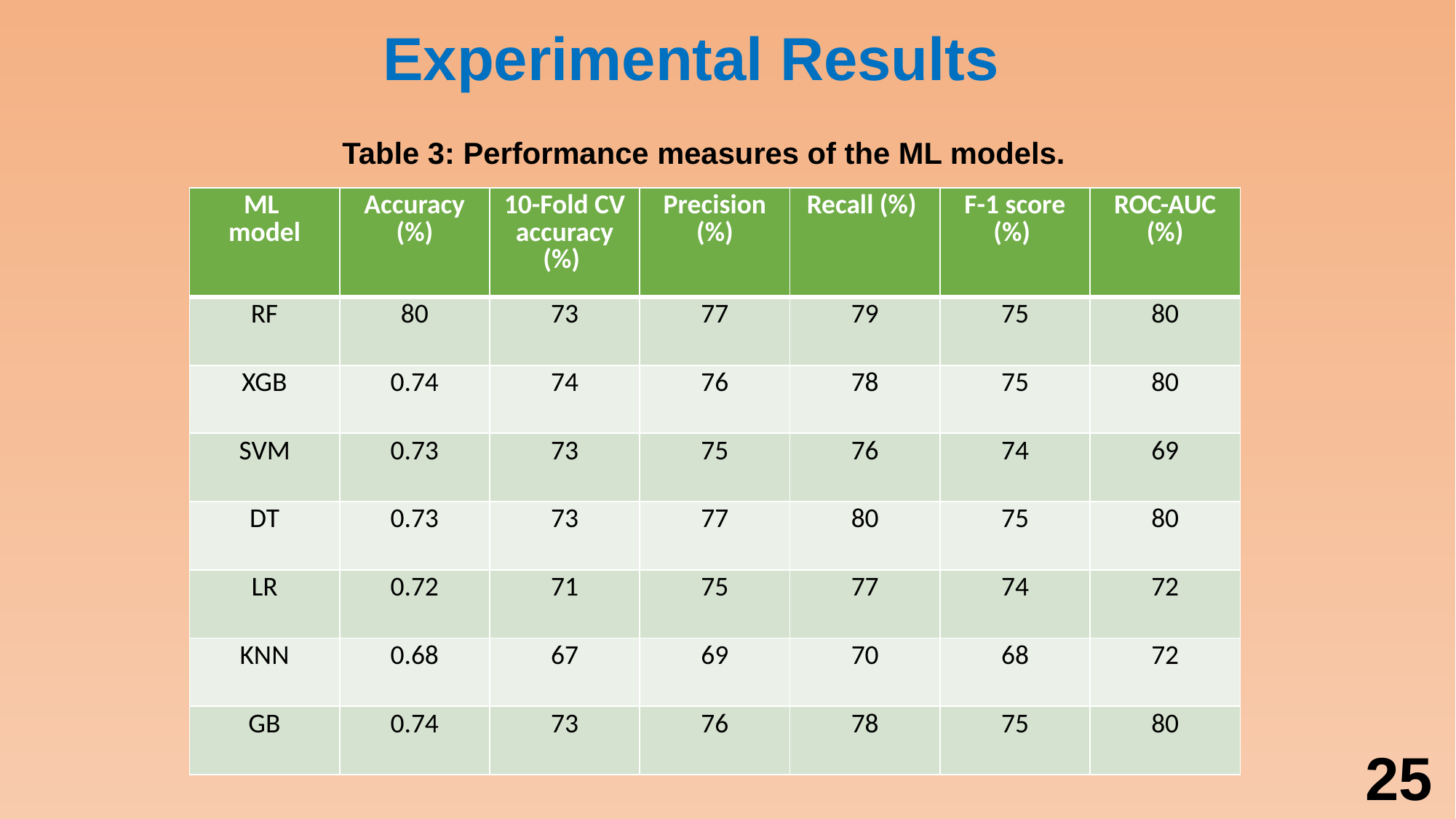

Experimental Results
Table 3: Performance measures of the ML models.

| ML model | Accuracy (%) | 10-Fold CV accuracy (%) | Precision (%) | Recall (%) | F-1 score (%) | ROC-AUC (%) |
| --- | --- | --- | --- | --- | --- | --- |
| RF | 80 | 73 | 77 | 79 | 75 | 80 |
| XGB | 0.74 | 74 | 76 | 78 | 75 | 80 |
| SVM | 0.73 | 73 | 75 | 76 | 74 | 69 |
| DT | 0.73 | 73 | 77 | 80 | 75 | 80 |
| LR | 0.72 | 71 | 75 | 77 | 74 | 72 |
| KNN | 0.68 | 67 | 69 | 70 | 68 | 72 |
| GB | 0.74 | 73 | 76 | 78 | 75 | 80 |
25